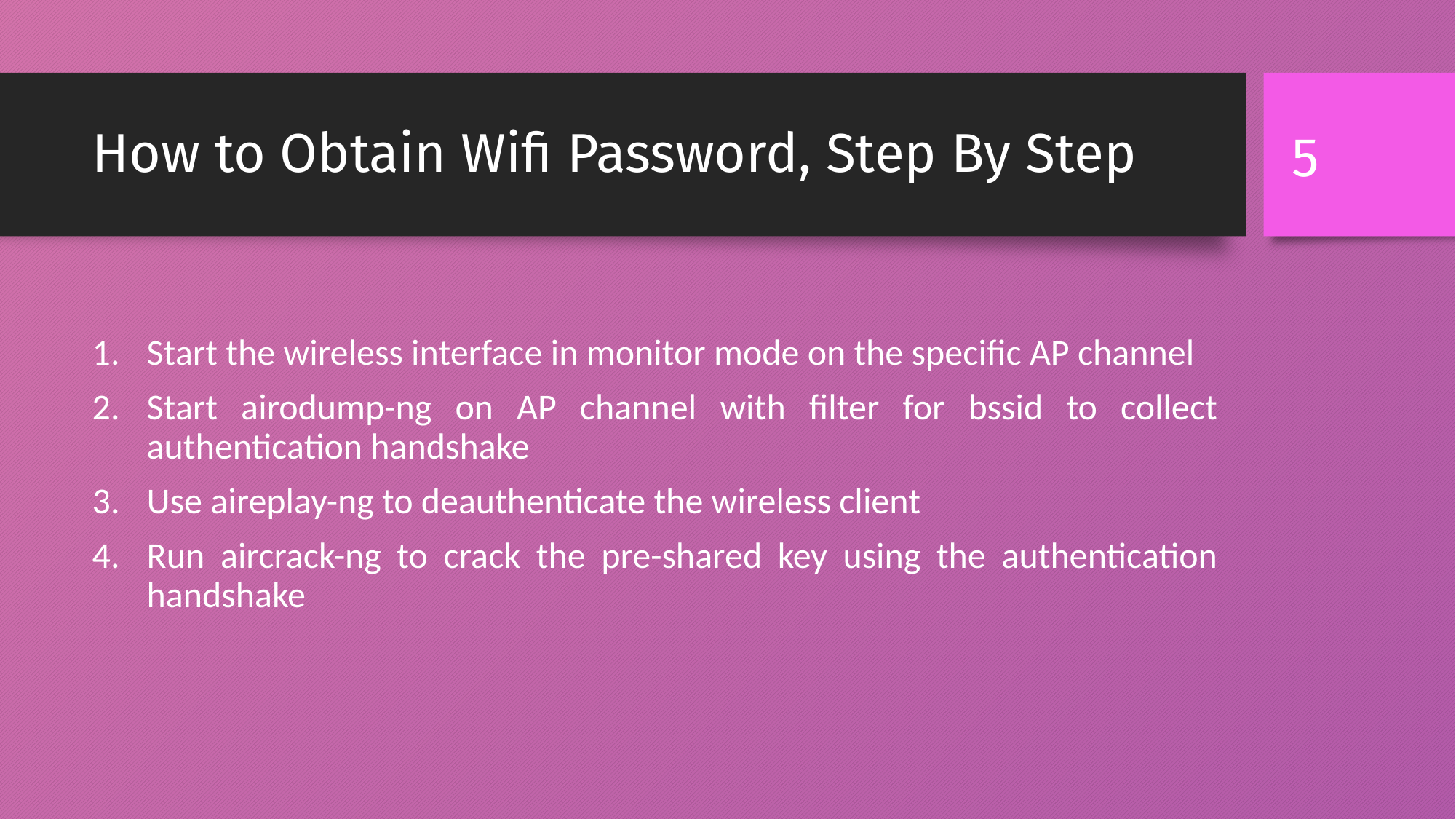

5
# How to Obtain Wifi Password, Step By Step
Start the wireless interface in monitor mode on the specific AP channel
Start airodump-ng on AP channel with filter for bssid to collect authentication handshake
Use aireplay-ng to deauthenticate the wireless client
Run aircrack-ng to crack the pre-shared key using the authentication handshake